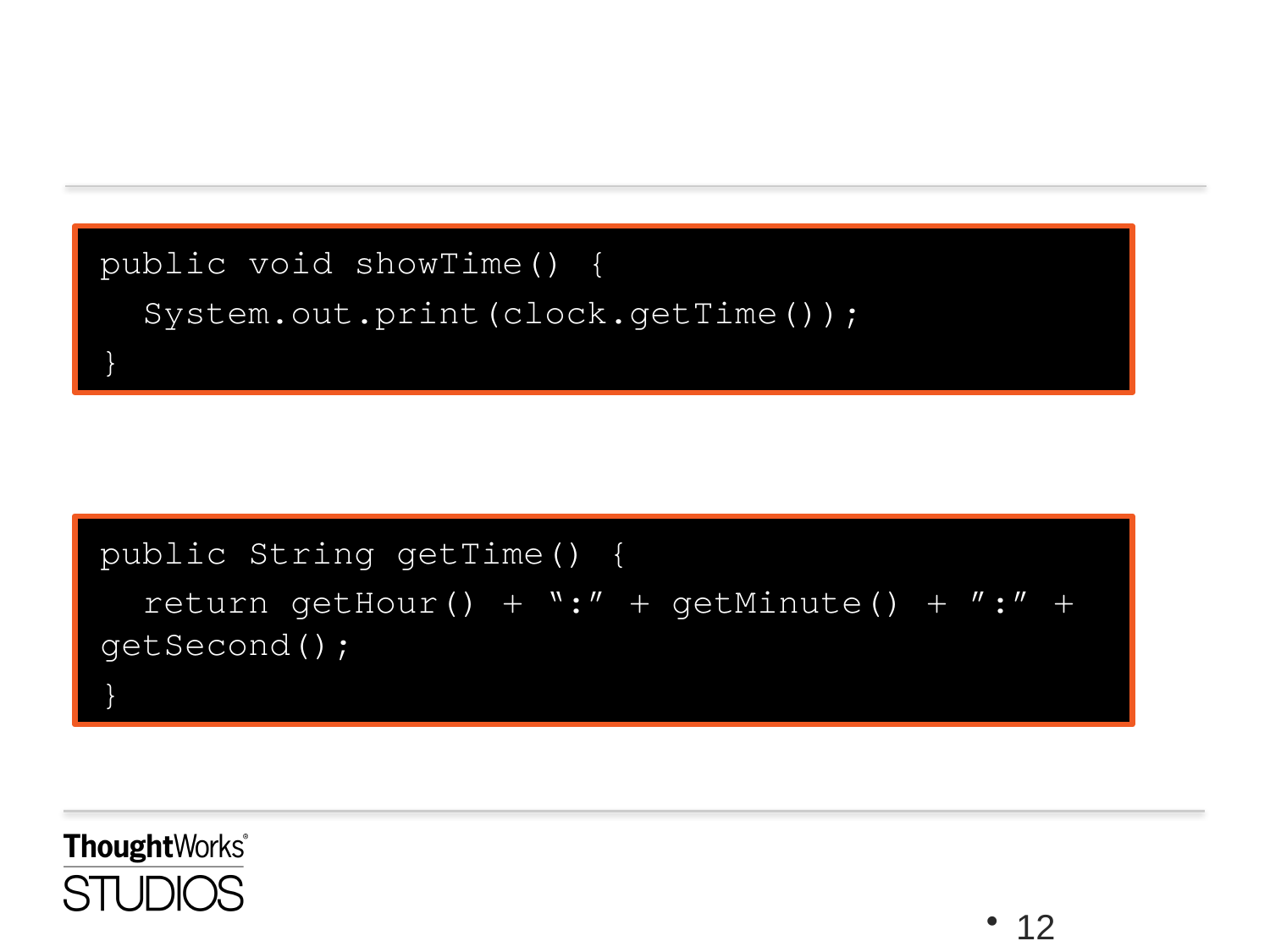

#

public void showTime() {
  System.out.print(clock.getTime());
}
public String getTime() {
  return getHour() + “:” + getMinute() + ”:” + getSecond();
}
12